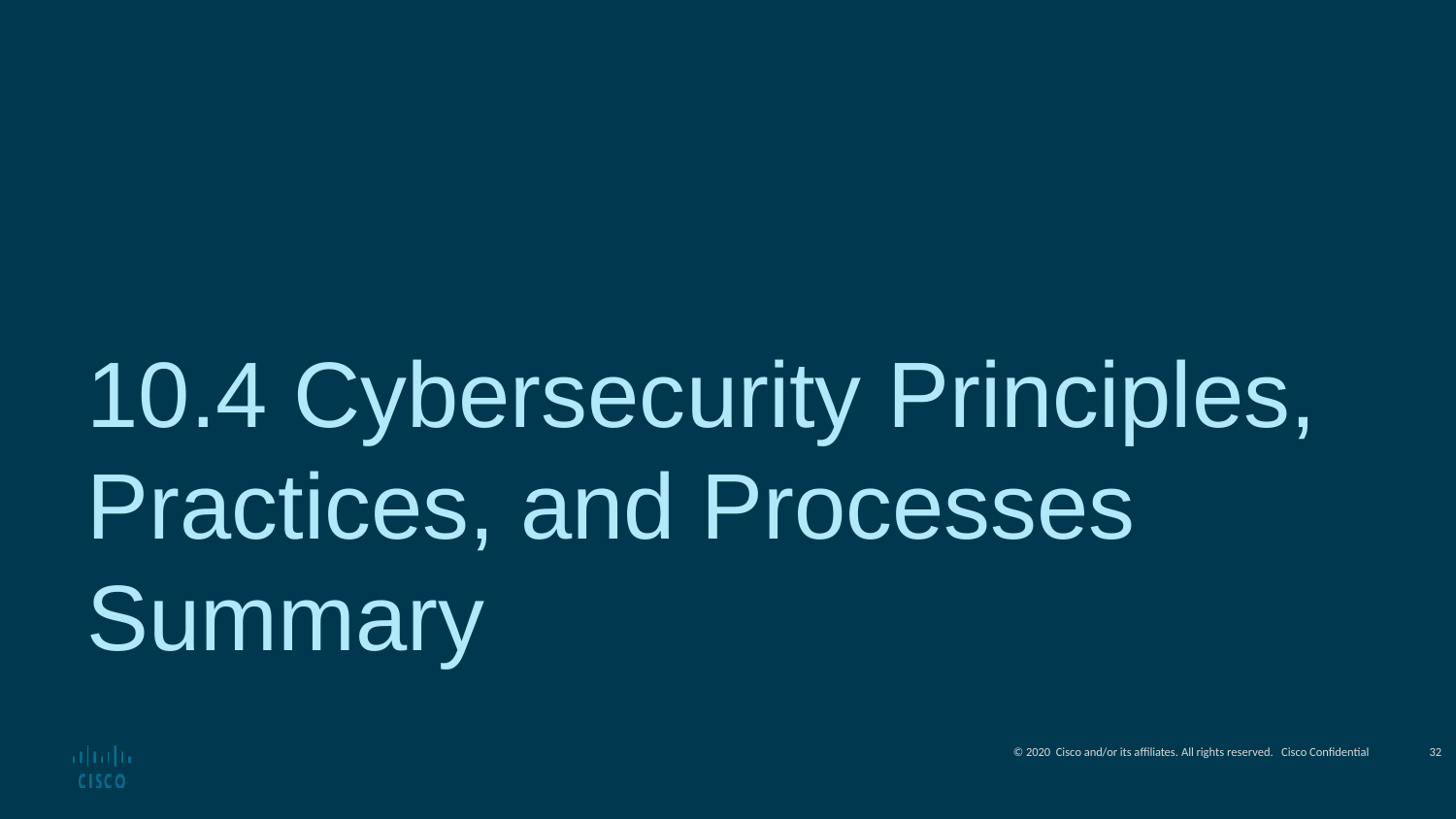

10.4 Cybersecurity Principles, Practices, and Processes Summary
32